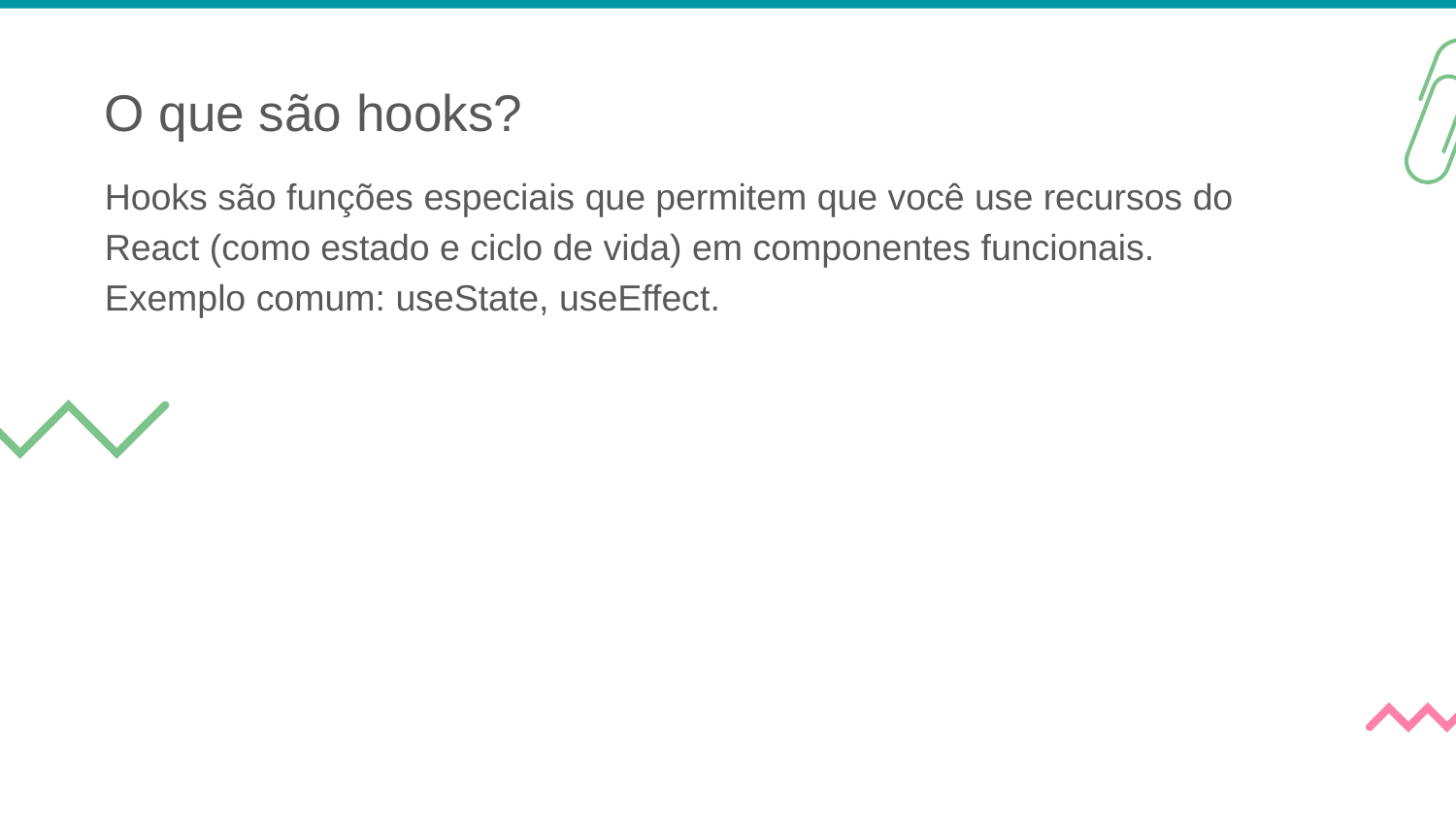

# O que são hooks?
Hooks são funções especiais que permitem que você use recursos do React (como estado e ciclo de vida) em componentes funcionais.
Exemplo comum: useState, useEffect.